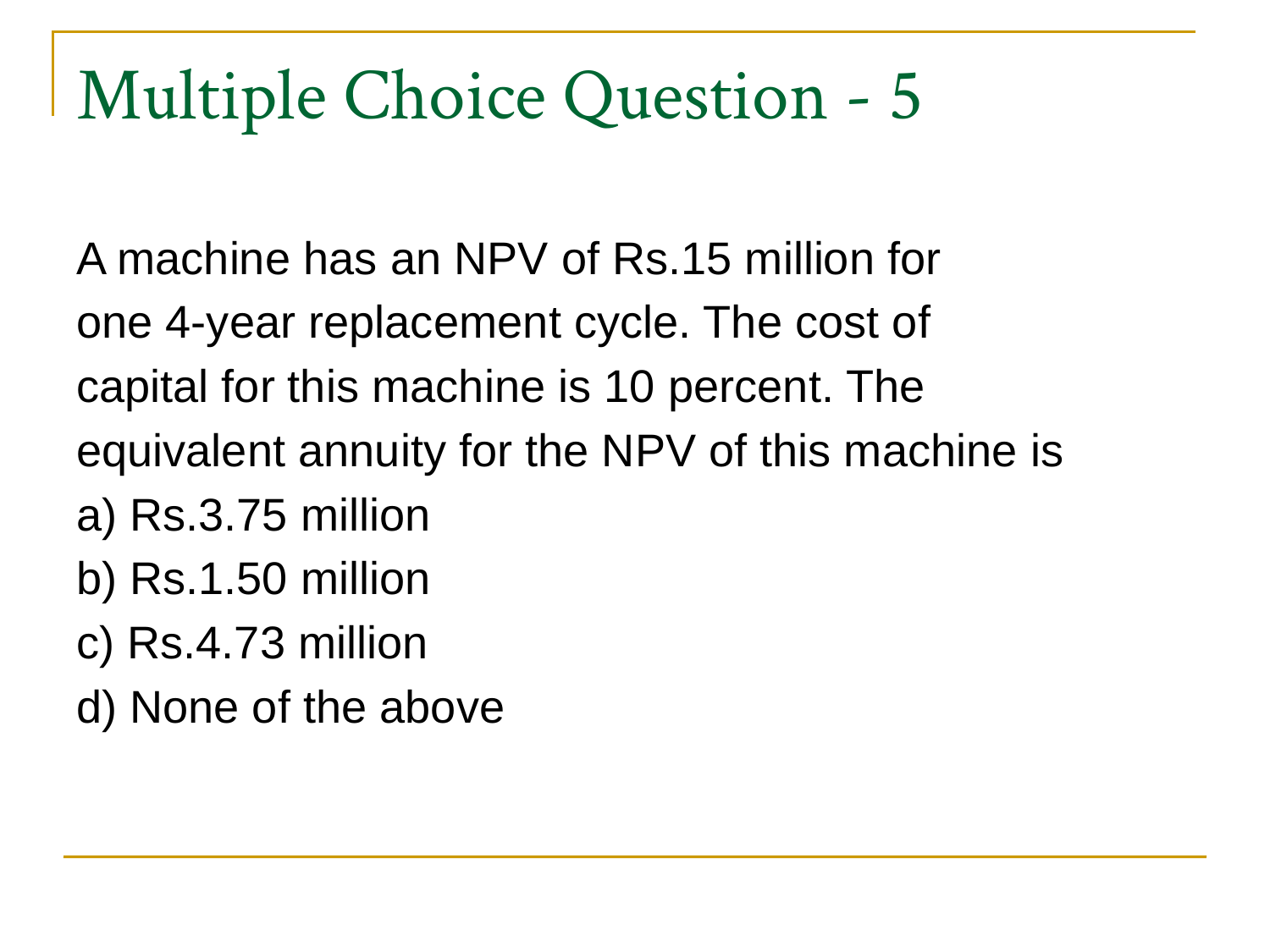

# Multiple Choice Question - 5
A machine has an NPV of Rs.15 million for
one 4-year replacement cycle. The cost of
capital for this machine is 10 percent. The
equivalent annuity for the NPV of this machine is
a) Rs.3.75 million
b) Rs.1.50 million
c) Rs.4.73 million
d) None of the above